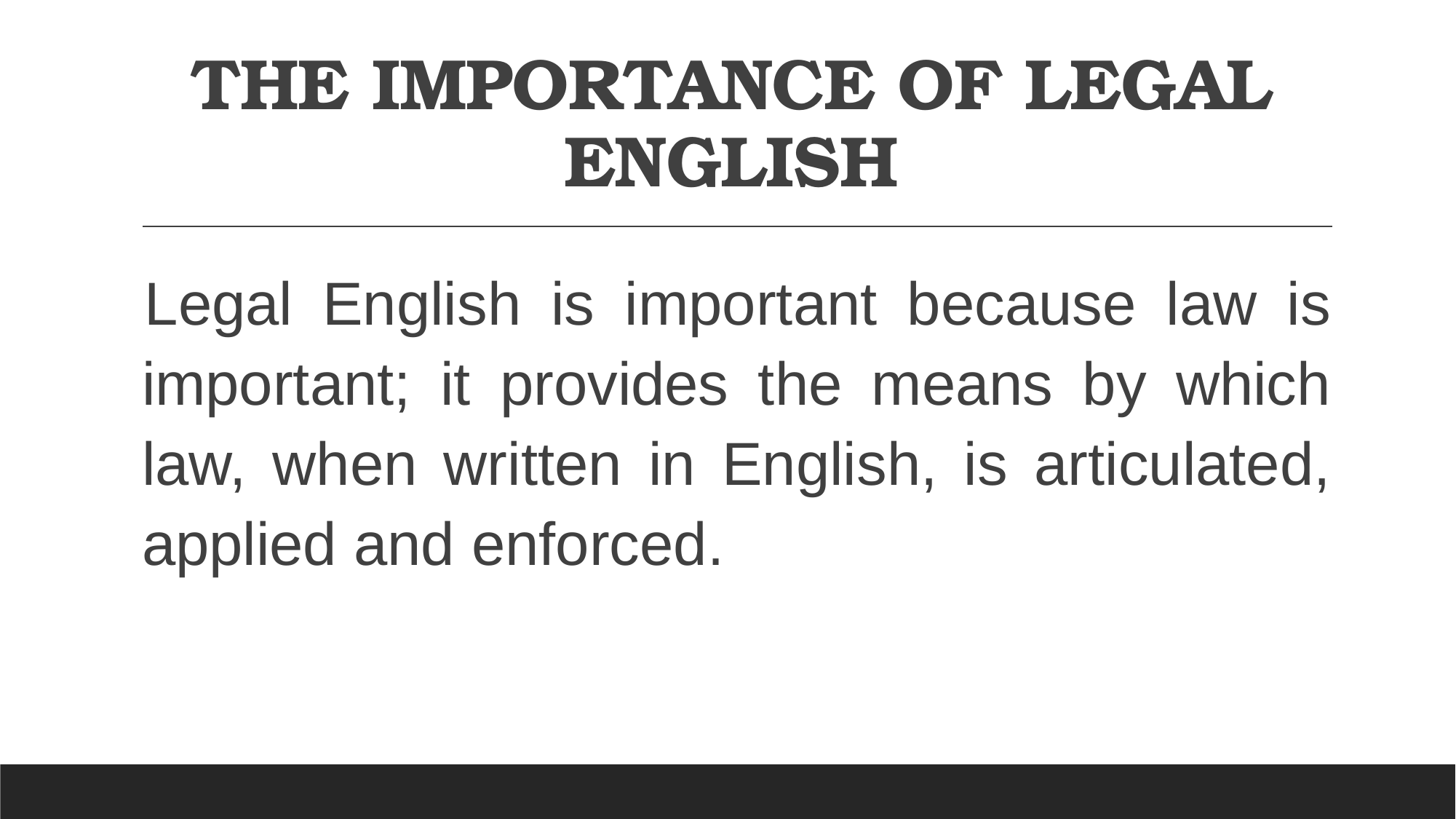

# THE IMPORTANCE OF LEGAL ENGLISH
Legal English is important because law is important; it provides the means by which law, when written in English, is articulated, applied and enforced.